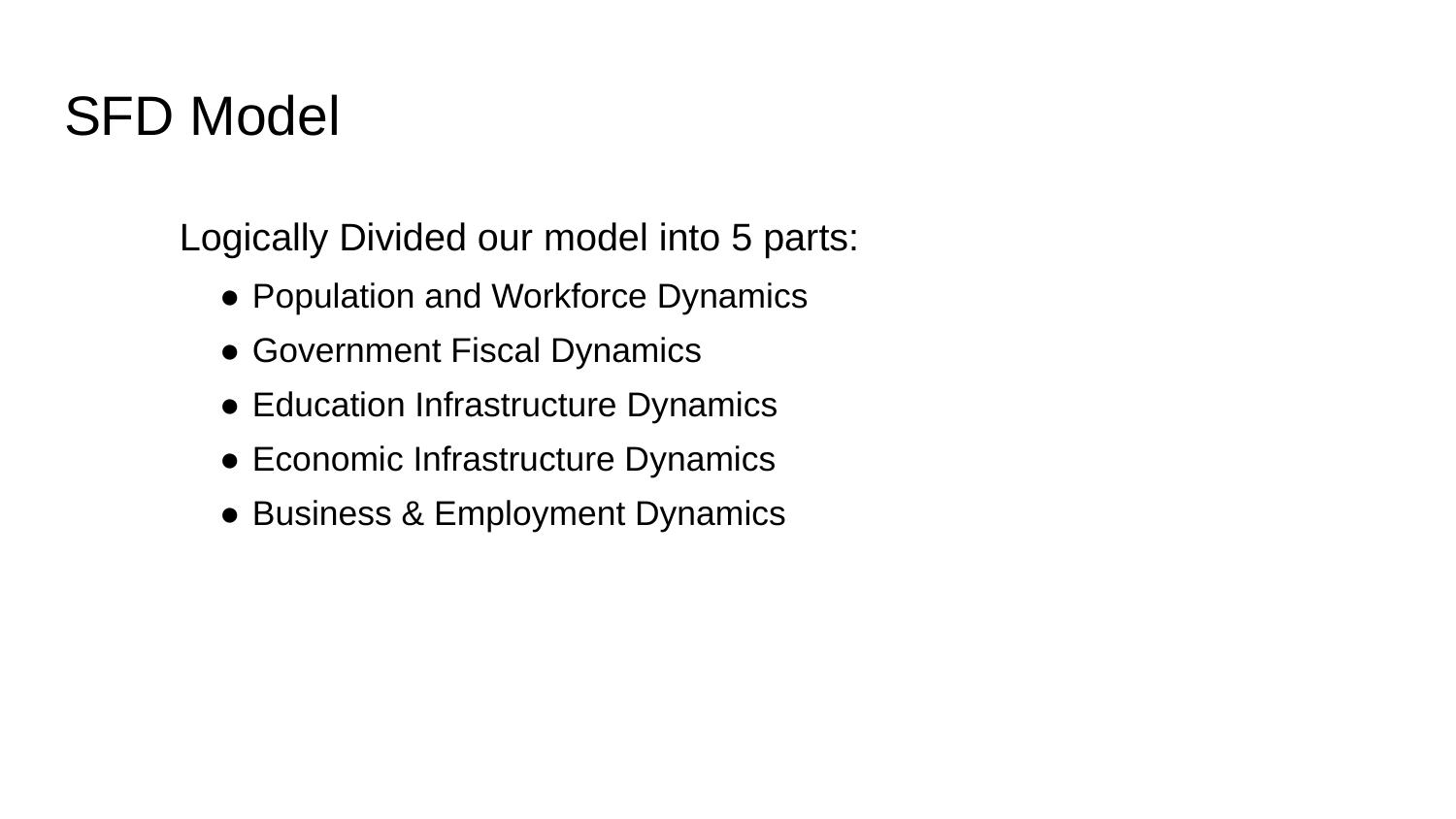

# SFD Model
Logically Divided our model into 5 parts:
Population and Workforce Dynamics
Government Fiscal Dynamics
Education Infrastructure Dynamics
Economic Infrastructure Dynamics
Business & Employment Dynamics